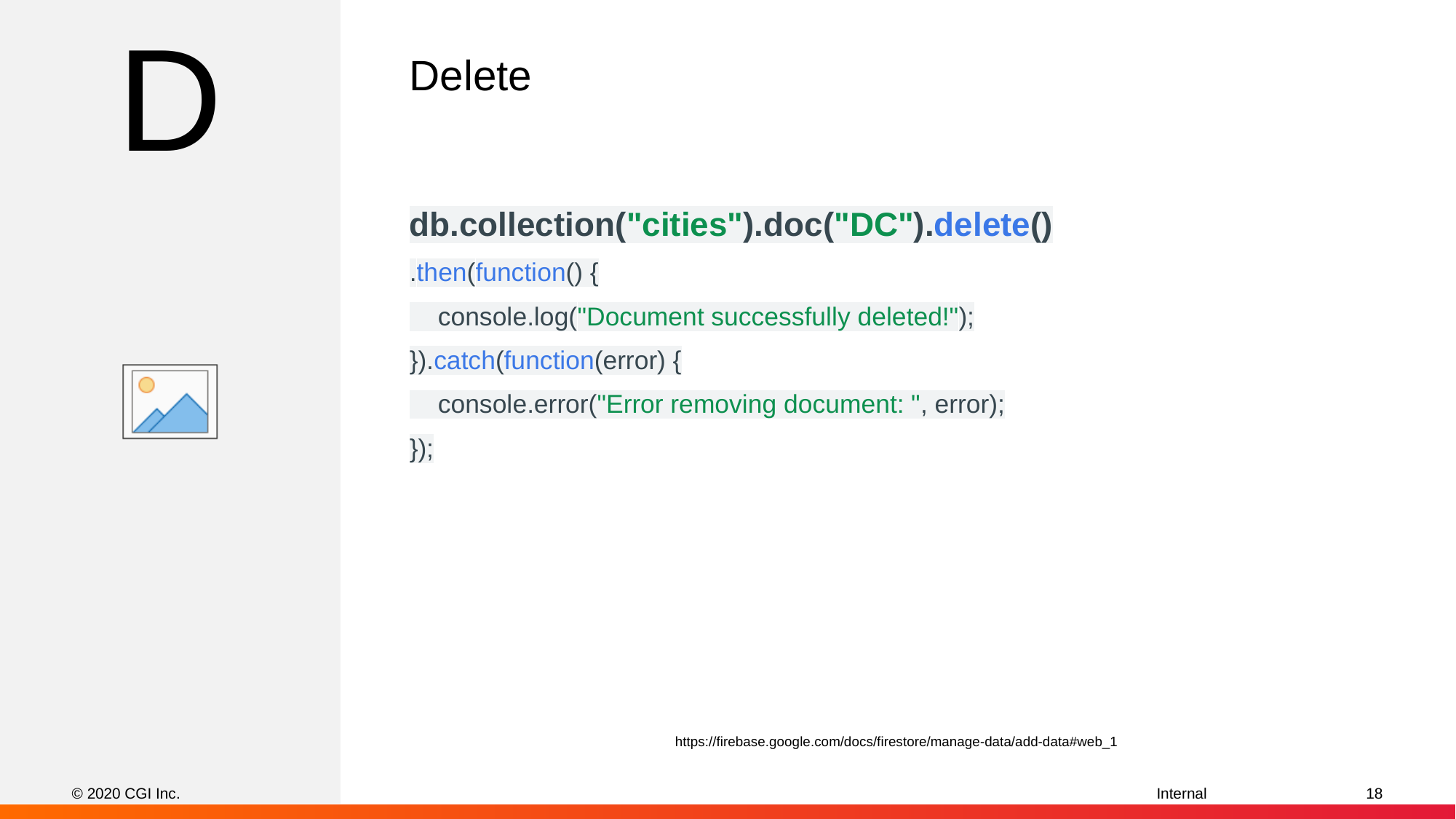

D
# Delete
db.collection("cities").doc("DC").delete()
.then(function() {
    console.log("Document successfully deleted!");
}).catch(function(error) {
    console.error("Error removing document: ", error);
});

https://firebase.google.com/docs/firestore/manage-data/add-data#web_1

© 2020 CGI Inc.

18